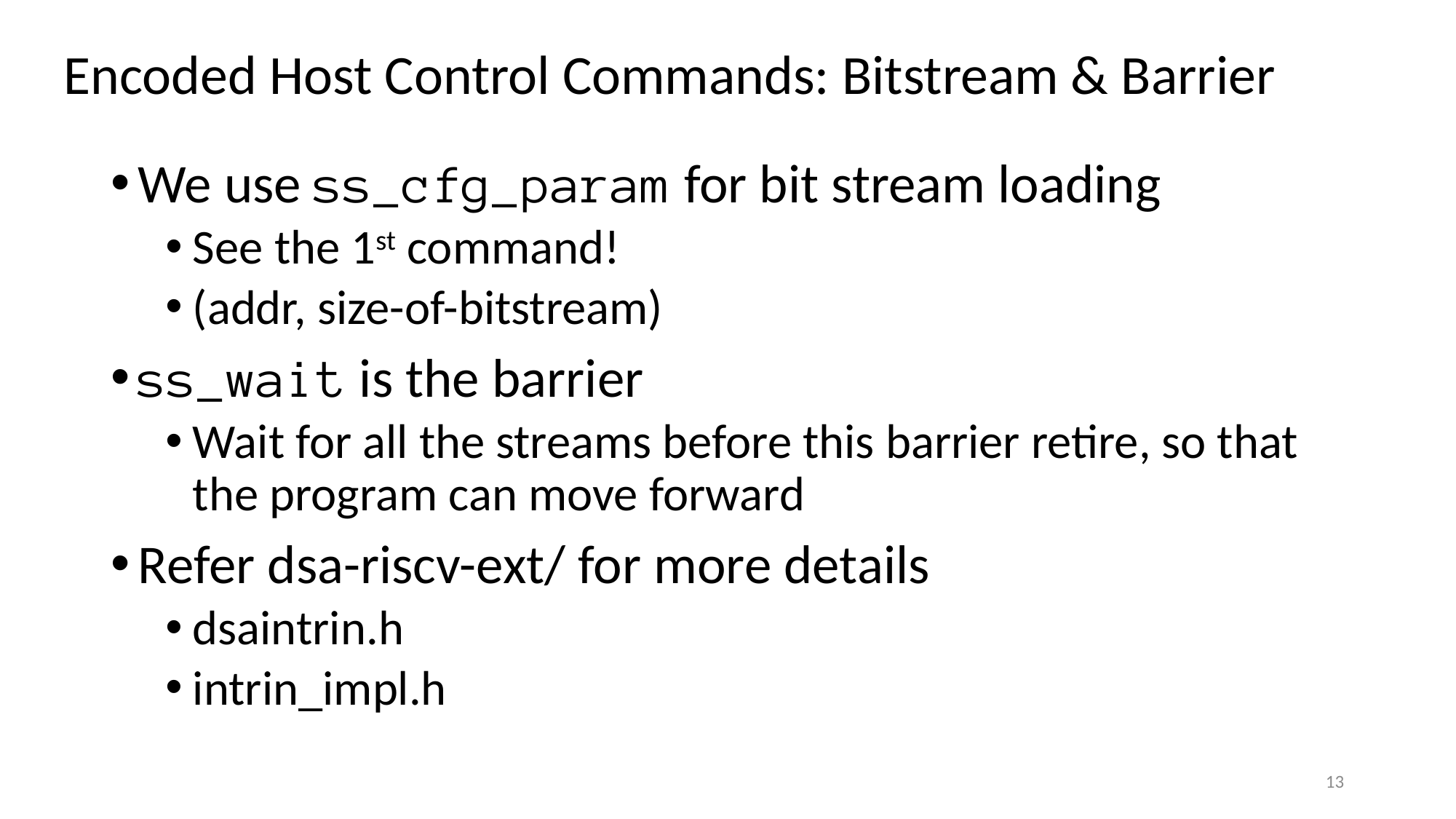

# Encoded Host Control Commands: Bitstream & Barrier
We use ss_cfg_param for bit stream loading
See the 1st command!
(addr, size-of-bitstream)
ss_wait is the barrier
Wait for all the streams before this barrier retire, so that the program can move forward
Refer dsa-riscv-ext/ for more details
dsaintrin.h
intrin_impl.h
13